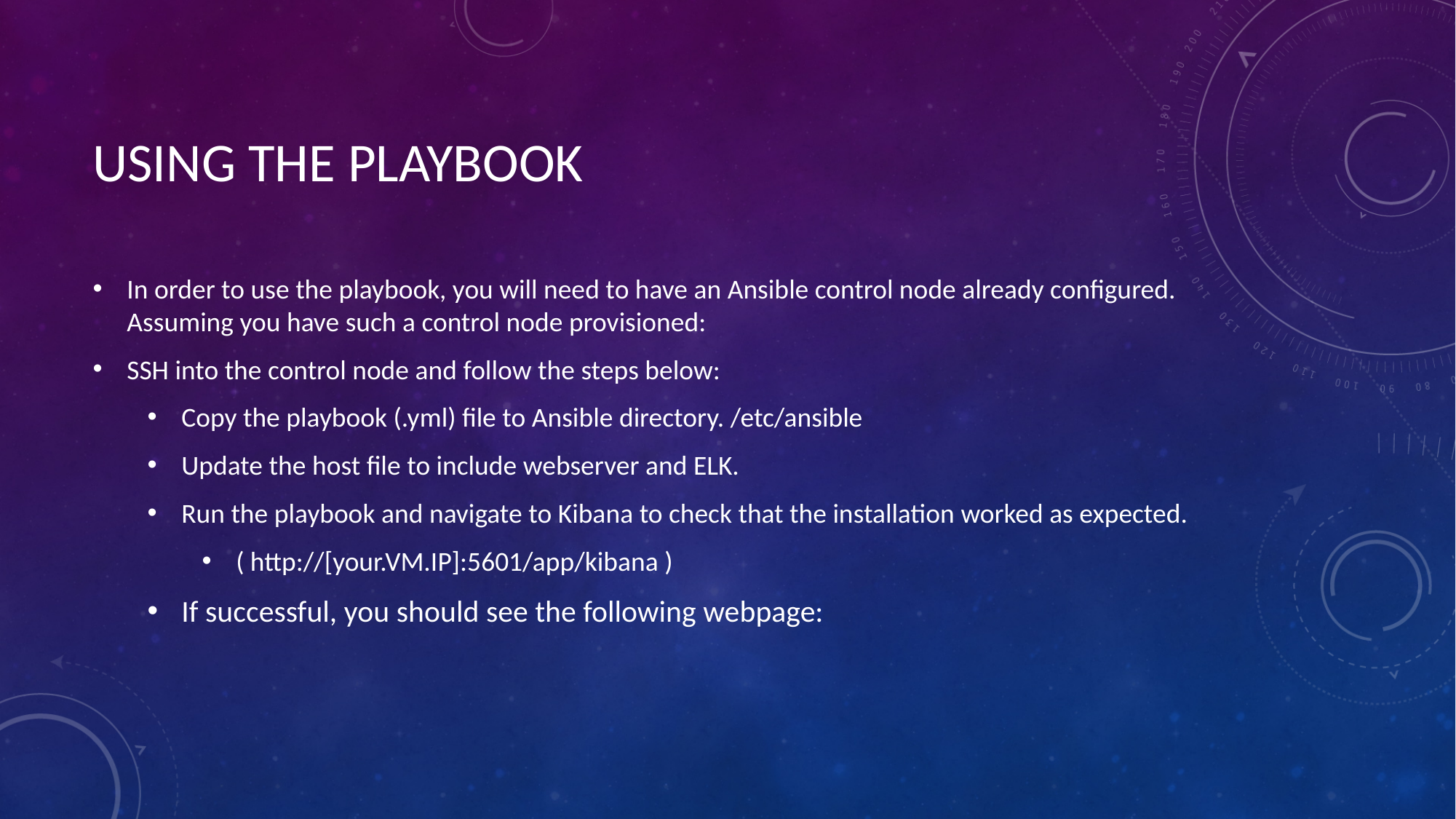

# Using the playbook
In order to use the playbook, you will need to have an Ansible control node already configured. Assuming you have such a control node provisioned:
SSH into the control node and follow the steps below:
Copy the playbook (.yml) file to Ansible directory. /etc/ansible
Update the host file to include webserver and ELK.
Run the playbook and navigate to Kibana to check that the installation worked as expected.
( http://[your.VM.IP]:5601/app/kibana )
If successful, you should see the following webpage: